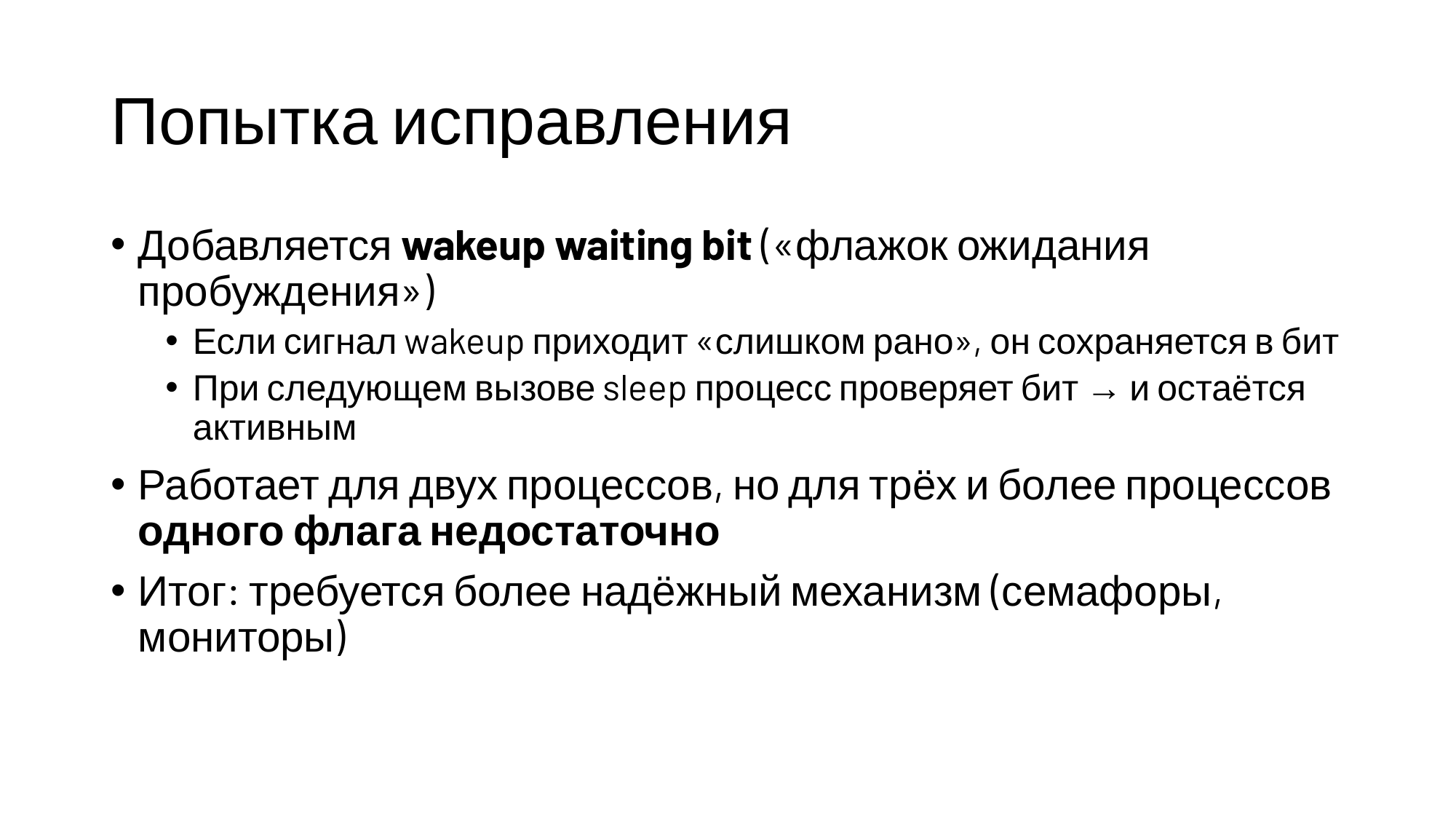

# Попытка исправления
Добавляется wakeup waiting bit («флажок ожидания пробуждения»)
Если сигнал wakeup приходит «слишком рано», он сохраняется в бит
При следующем вызове sleep процесс проверяет бит → и остаётся активным
Работает для двух процессов, но для трёх и более процессов одного флага недостаточно
Итог: требуется более надёжный механизм (семафоры, мониторы)